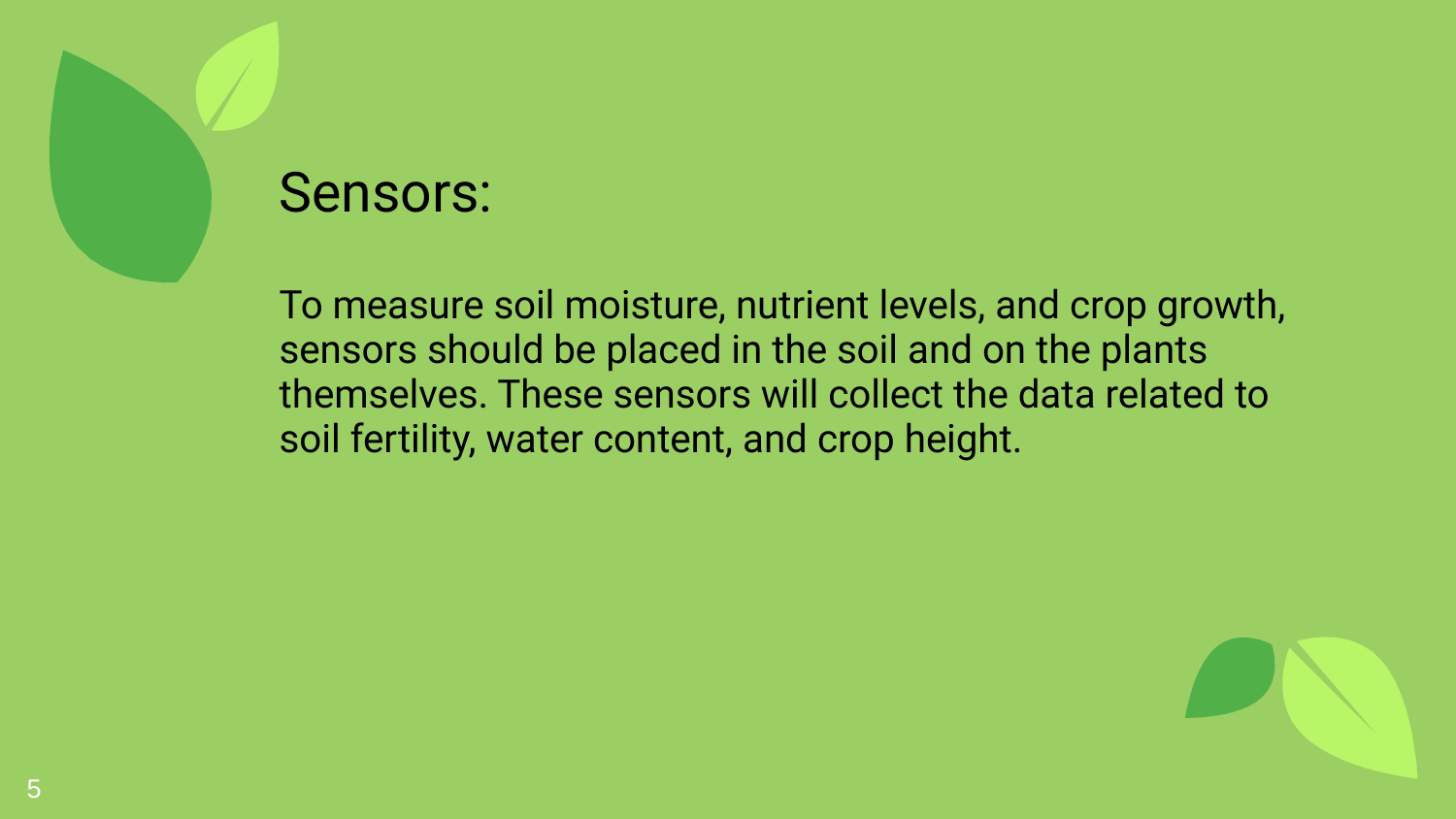

Sensors:
To measure soil moisture, nutrient levels, and crop growth, sensors should be placed in the soil and on the plants themselves. These sensors will collect the data related to soil fertility, water content, and crop height.

5